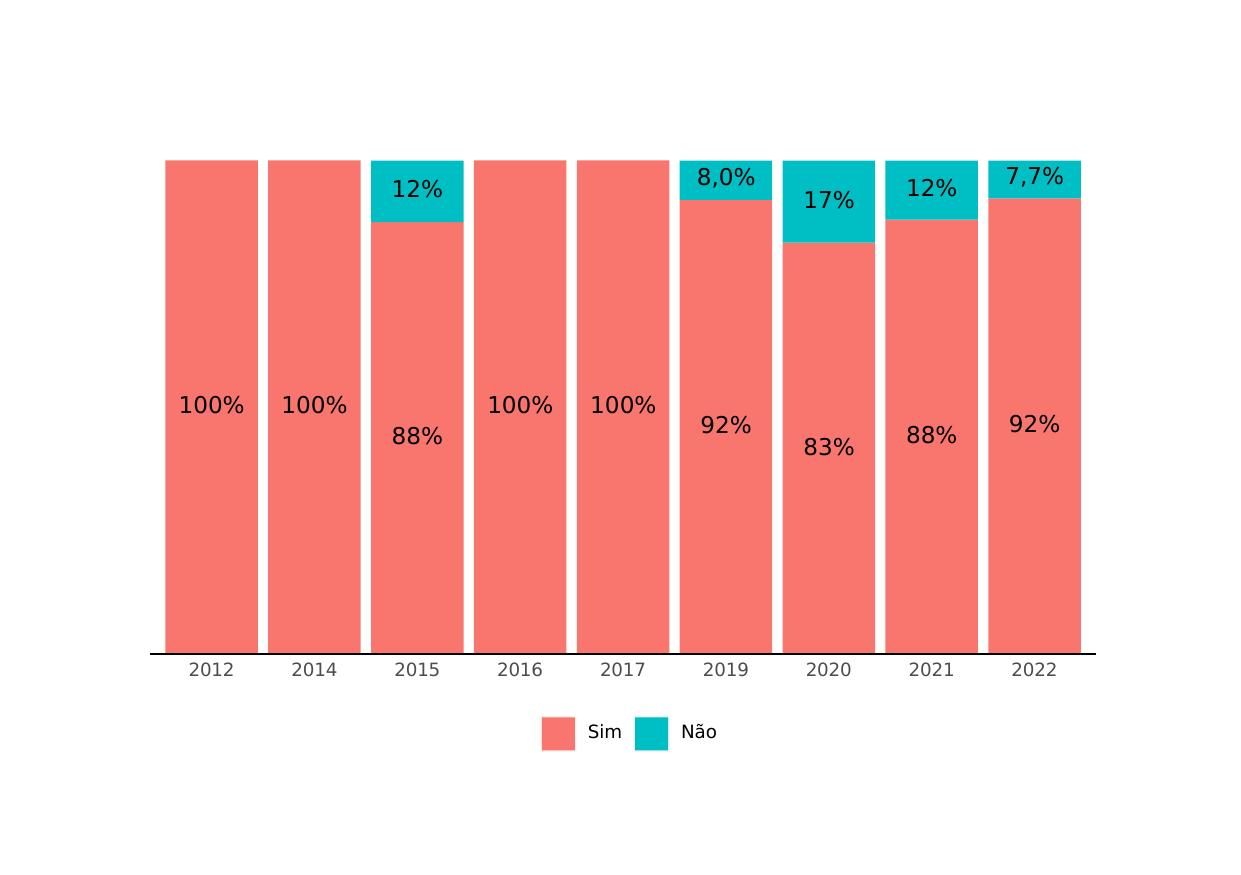

7,7%
8,0%
12%
12%
17%

100%
100%
100%
100%

92%
92%
88%
88%
83%

2012
2014
2015
2016
2017
2019
2020
2021
2022

Não
Sim